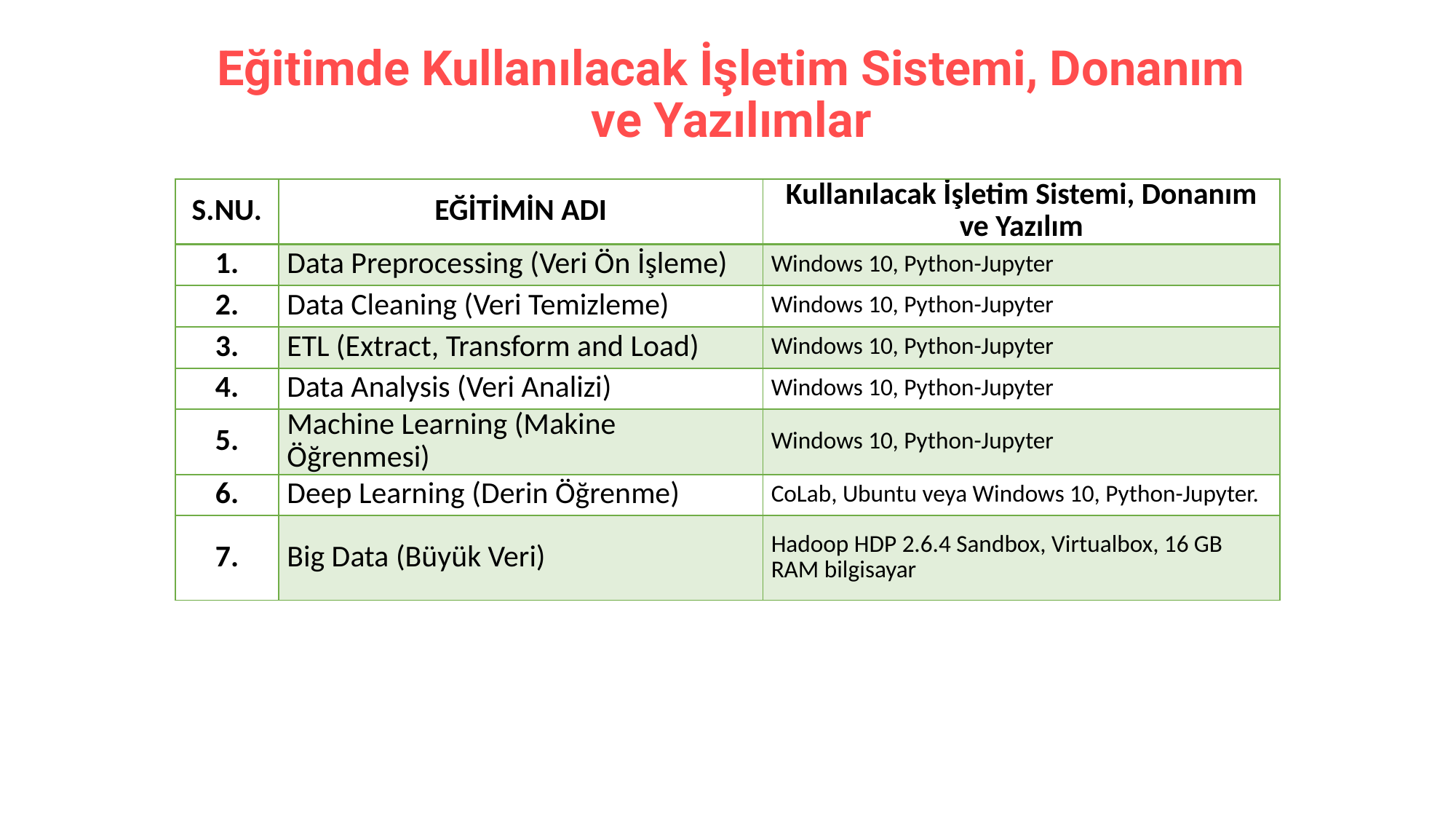

# Eğitimde Kullanılacak İşletim Sistemi, Donanım ve Yazılımlar
| S.NU. | EĞİTİMİN ADI | Kullanılacak İşletim Sistemi, Donanım ve Yazılım |
| --- | --- | --- |
| 1. | Data Preprocessing (Veri Ön İşleme) | Windows 10, Python-Jupyter |
| 2. | Data Cleaning (Veri Temizleme) | Windows 10, Python-Jupyter |
| 3. | ETL (Extract, Transform and Load) | Windows 10, Python-Jupyter |
| 4. | Data Analysis (Veri Analizi) | Windows 10, Python-Jupyter |
| 5. | Machine Learning (Makine Öğrenmesi) | Windows 10, Python-Jupyter |
| 6. | Deep Learning (Derin Öğrenme) | CoLab, Ubuntu veya Windows 10, Python-Jupyter. |
| 7. | Big Data (Büyük Veri) | Hadoop HDP 2.6.4 Sandbox, Virtualbox, 16 GB RAM bilgisayar |